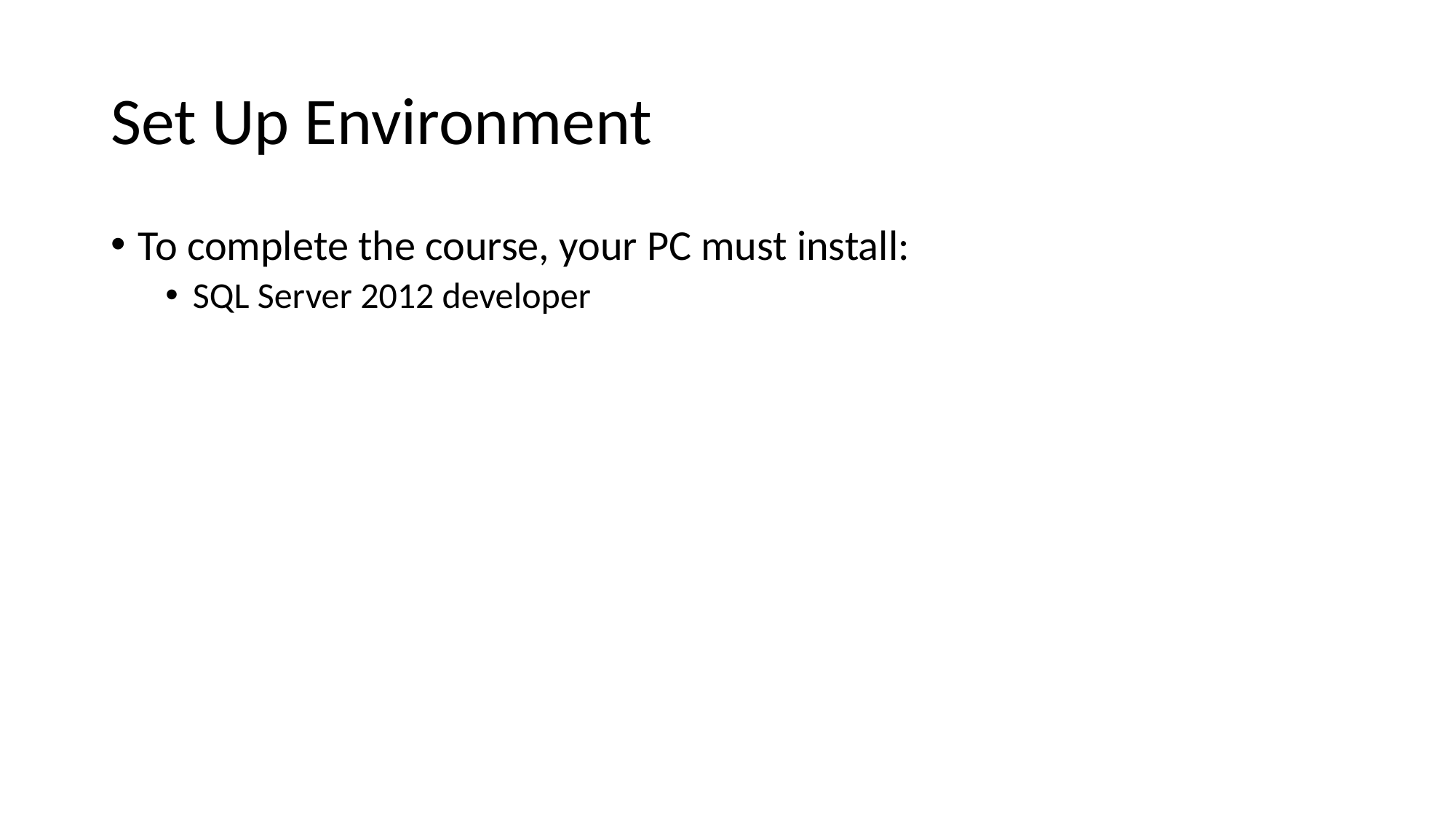

# Set Up Environment
To complete the course, your PC must install:
SQL Server 2012 developer